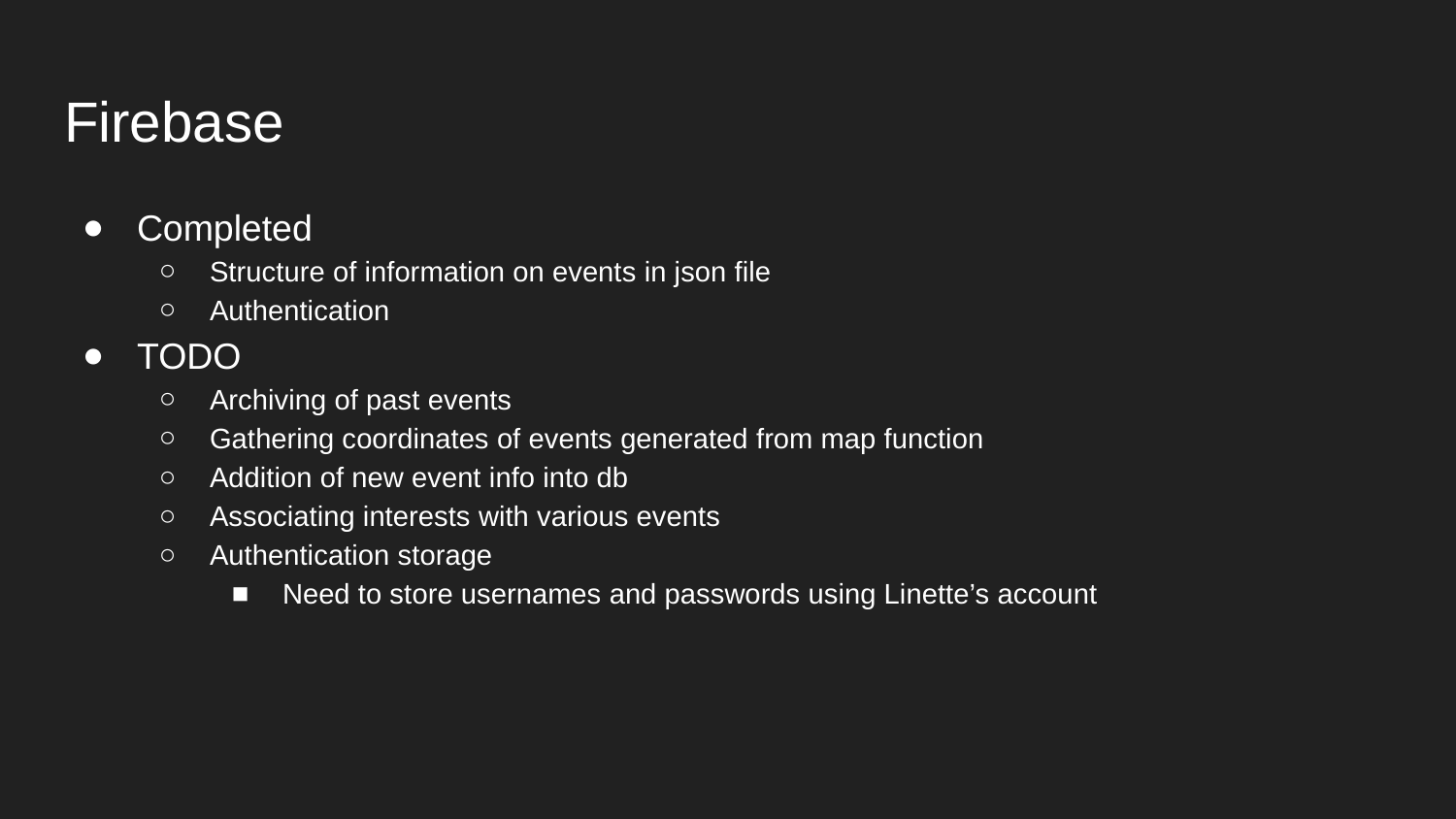

# Firebase
Completed
Structure of information on events in json file
Authentication
TODO
Archiving of past events
Gathering coordinates of events generated from map function
Addition of new event info into db
Associating interests with various events
Authentication storage
Need to store usernames and passwords using Linette’s account